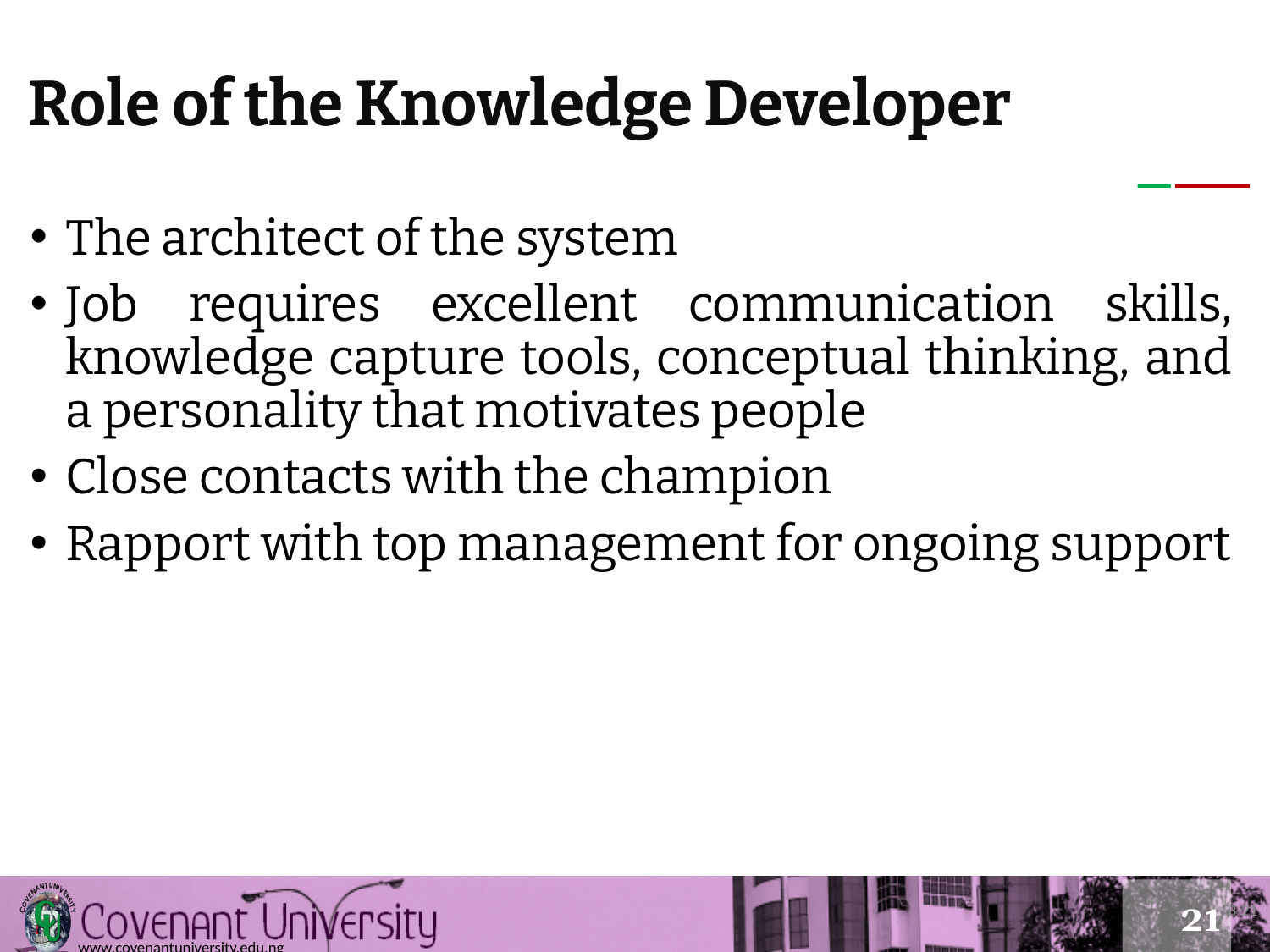

# Role of the Knowledge Developer
The architect of the system
Job requires excellent communication skills, knowledge capture tools, conceptual thinking, and a personality that motivates people
Close contacts with the champion
Rapport with top management for ongoing support
3-21